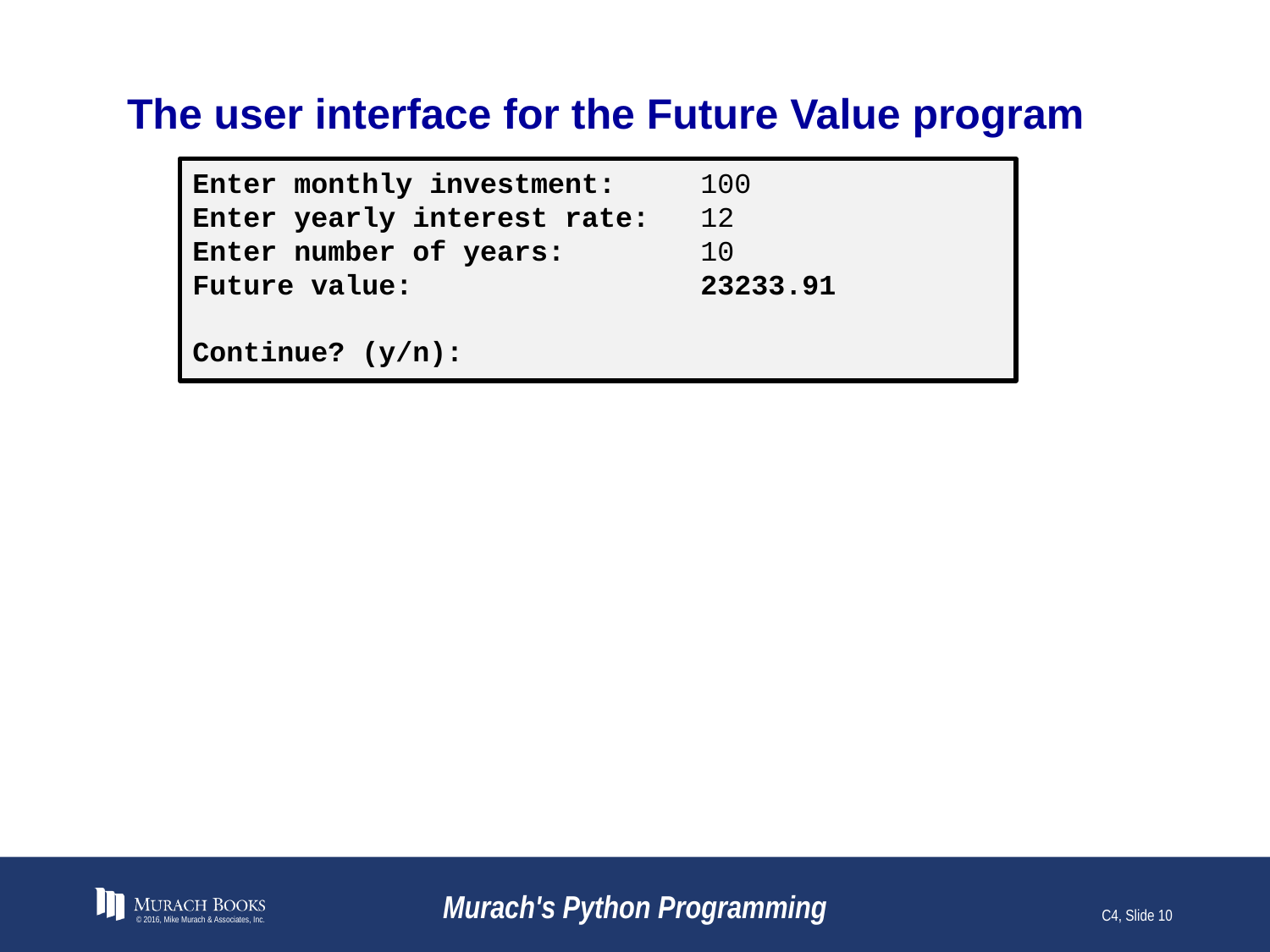

# The user interface for the Future Value program
Enter monthly investment:	100
Enter yearly interest rate:	12
Enter number of years:		10
Future value:			23233.91

Continue? (y/n):

© 2016, Mike Murach & Associates, Inc.
Murach's Python Programming

C4, Slide 10